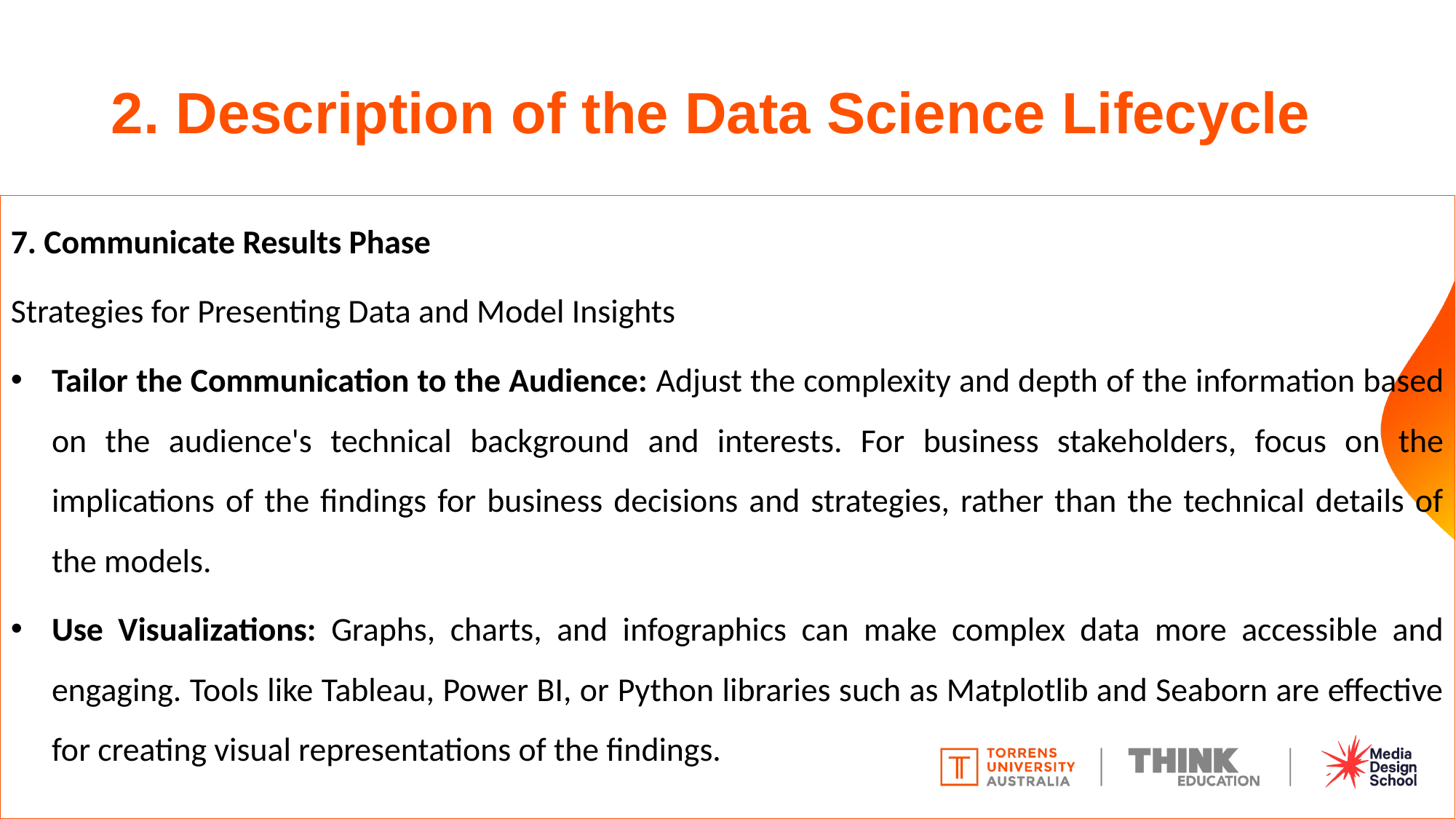

# 2. Description of the Data Science Lifecycle
7. Communicate Results Phase
Strategies for Presenting Data and Model Insights
Tailor the Communication to the Audience: Adjust the complexity and depth of the information based on the audience's technical background and interests. For business stakeholders, focus on the implications of the findings for business decisions and strategies, rather than the technical details of the models.
Use Visualizations: Graphs, charts, and infographics can make complex data more accessible and engaging. Tools like Tableau, Power BI, or Python libraries such as Matplotlib and Seaborn are effective for creating visual representations of the findings.